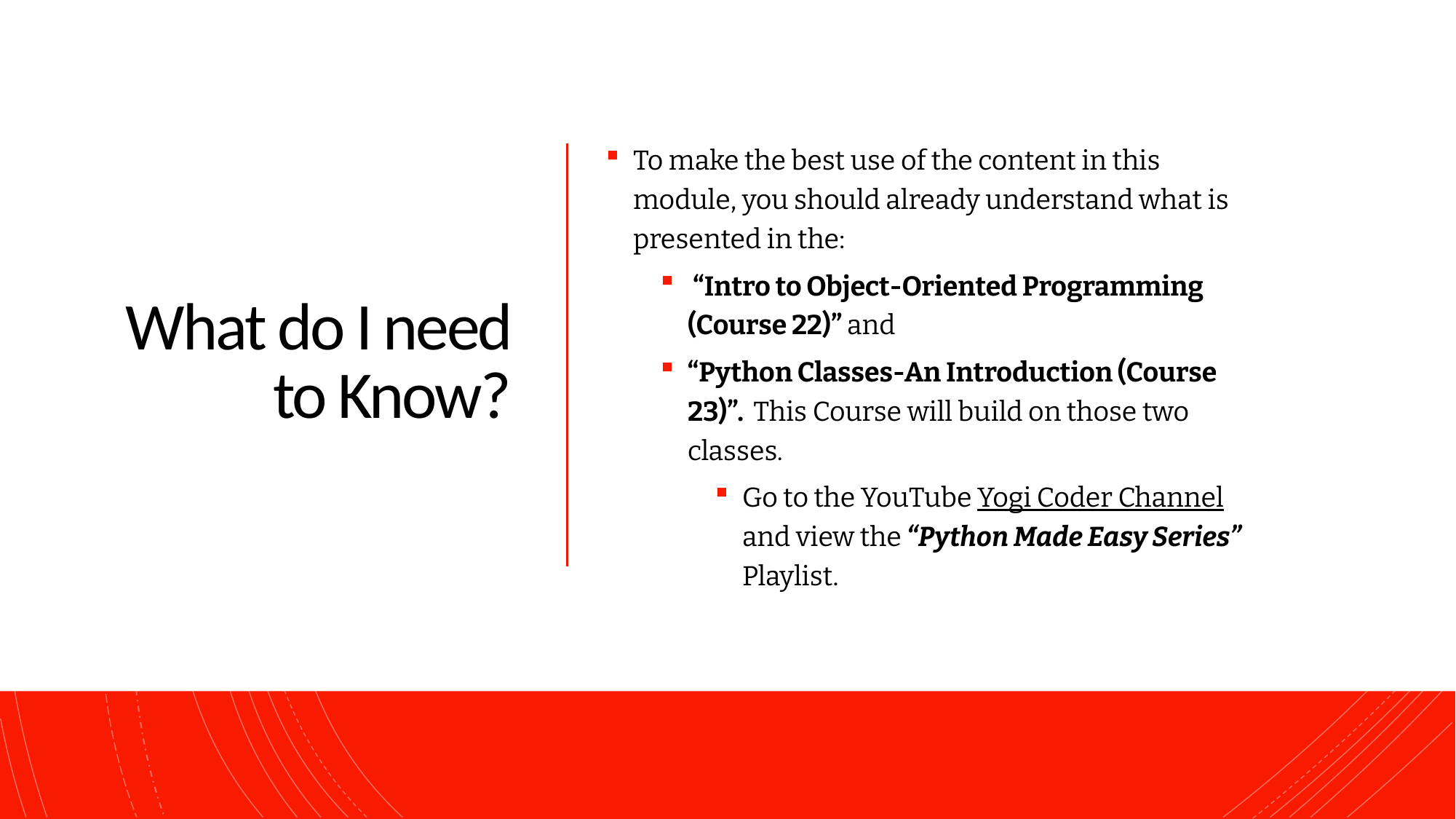

# What do I need to Know?
To make the best use of the content in this module, you should already understand what is presented in the:
 “Intro to Object-Oriented Programming (Course 22)” and
“Python Classes-An Introduction (Course 23)”.  This Course will build on those two classes.
Go to the YouTube Yogi Coder Channel and view the “Python Made Easy Series” Playlist.